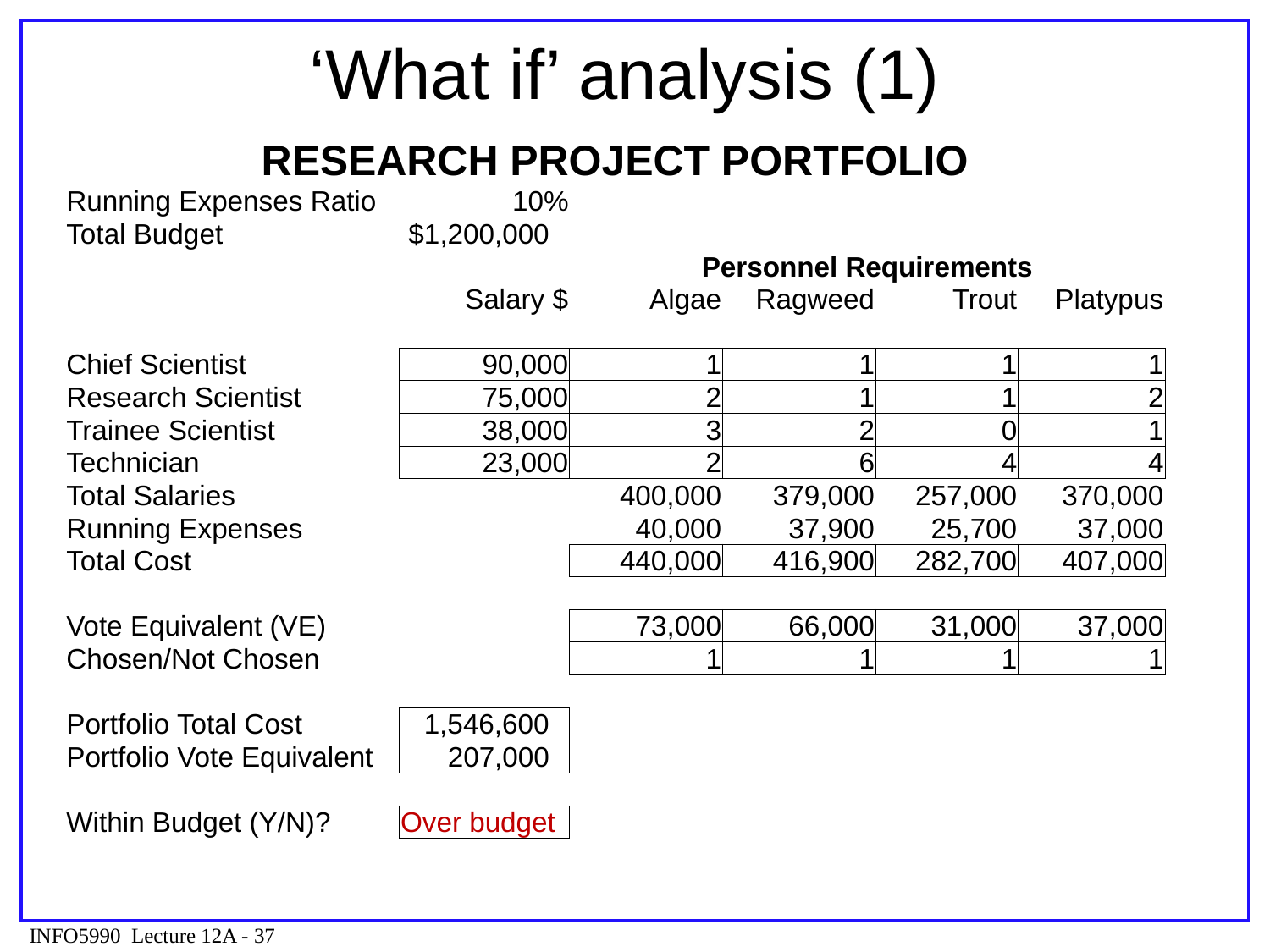

# ‘What if’ analysis (1)
| RESEARCH PROJECT PORTFOLIO |  |  |  |  |  |
| --- | --- | --- | --- | --- | --- |
| Running Expenses Ratio | 10% |  |  |  |  |
| Total Budget | $1,200,000 |  |  |  |  |
|  |  | Personnel Requirements |  |  |  |
|  | Salary $ | Algae | Ragweed | Trout | Platypus |
|  |  |  |  |  |  |
| Chief Scientist | 90,000 | 1 | 1 | 1 | 1 |
| Research Scientist | 75,000 | 2 | 1 | 1 | 2 |
| Trainee Scientist | 38,000 | 3 | 2 | 0 | 1 |
| Technician | 23,000 | 2 | 6 | 4 | 4 |
| Total Salaries |  | 400,000 | 379,000 | 257,000 | 370,000 |
| Running Expenses |  | 40,000 | 37,900 | 25,700 | 37,000 |
| Total Cost |  | 440,000 | 416,900 | 282,700 | 407,000 |
|  |  |  |  |  |  |
| Vote Equivalent (VE) |  | 73,000 | 66,000 | 31,000 | 37,000 |
| Chosen/Not Chosen |  | 1 | 1 | 1 | 1 |
|  |  |  |  |  |  |
| Portfolio Total Cost | 1,546,600 |  |  |  |  |
| Portfolio Vote Equivalent | 207,000 |  |  |  |  |
|  |  |  |  |  |  |
| Within Budget (Y/N)? | Over budget |  |  |  |  |
|  |  |  |  |  |  |
|  |  |  |  |  |  |
|  |  |  |  |  |  |